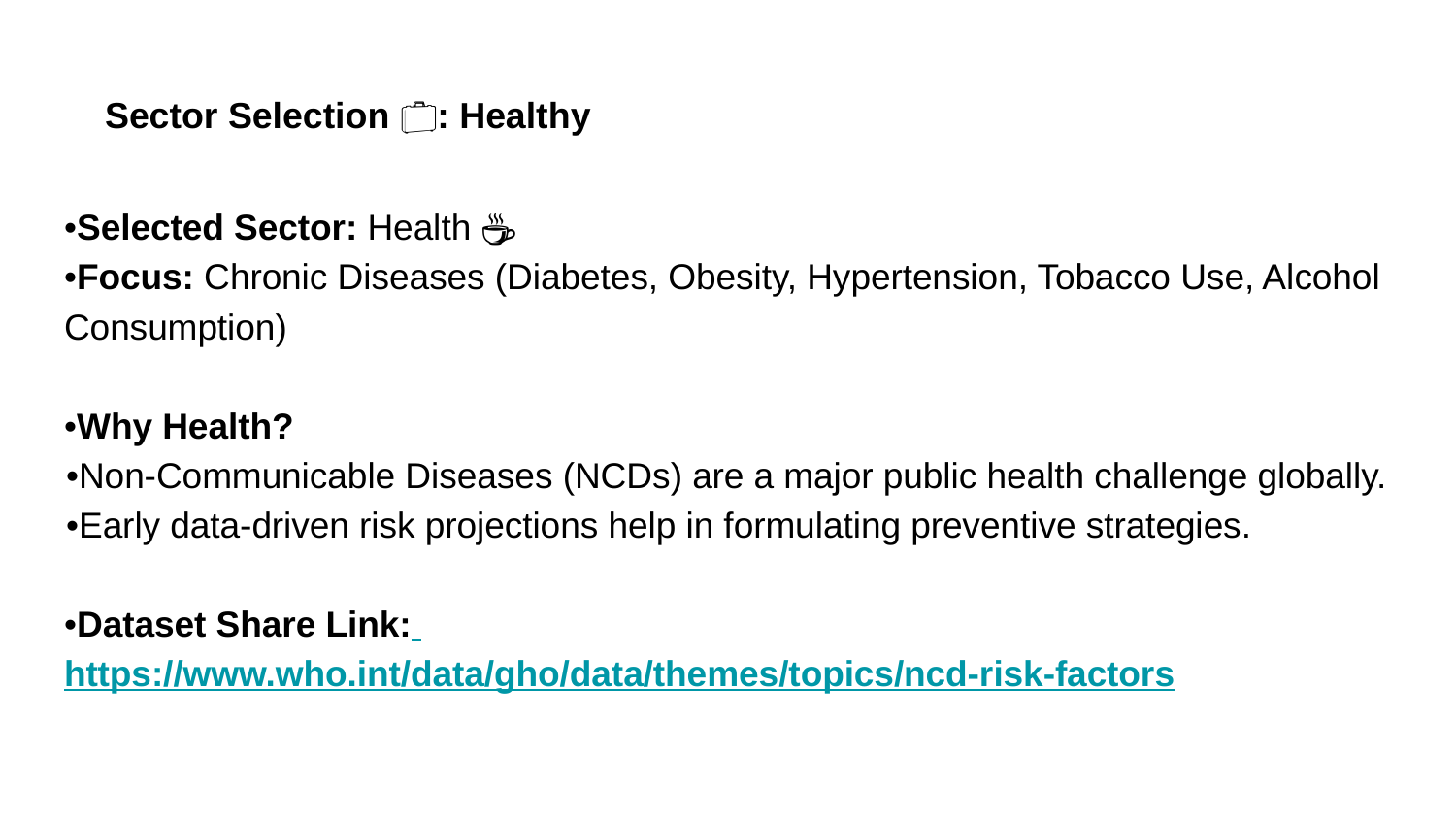

# Sector Selection 💼: Healthy

•Selected Sector: Health ☕
•Focus: Chronic Diseases (Diabetes, Obesity, Hypertension, Tobacco Use, Alcohol Consumption)

•Why Health?
•Non-Communicable Diseases (NCDs) are a major public health challenge globally.
•Early data-driven risk projections help in formulating preventive strategies.

•Dataset Share Link: https://www.who.int/data/gho/data/themes/topics/ncd-risk-factors